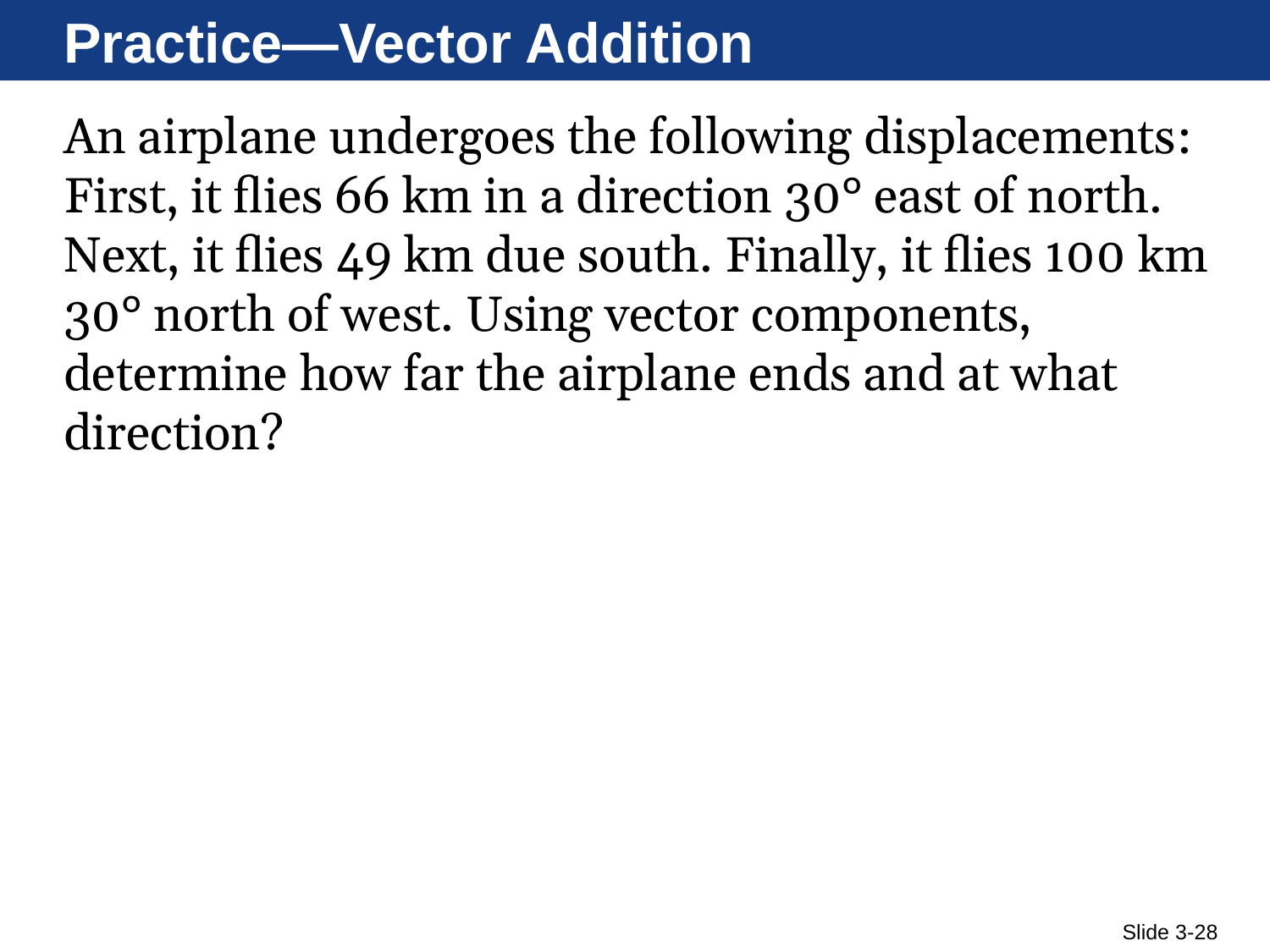

# Practice—Vector Addition
An airplane undergoes the following displacements: First, it flies 66 km in a direction 30° east of north. Next, it flies 49 km due south. Finally, it flies 100 km 30° north of west. Using vector components, determine how far the airplane ends and at what direction?